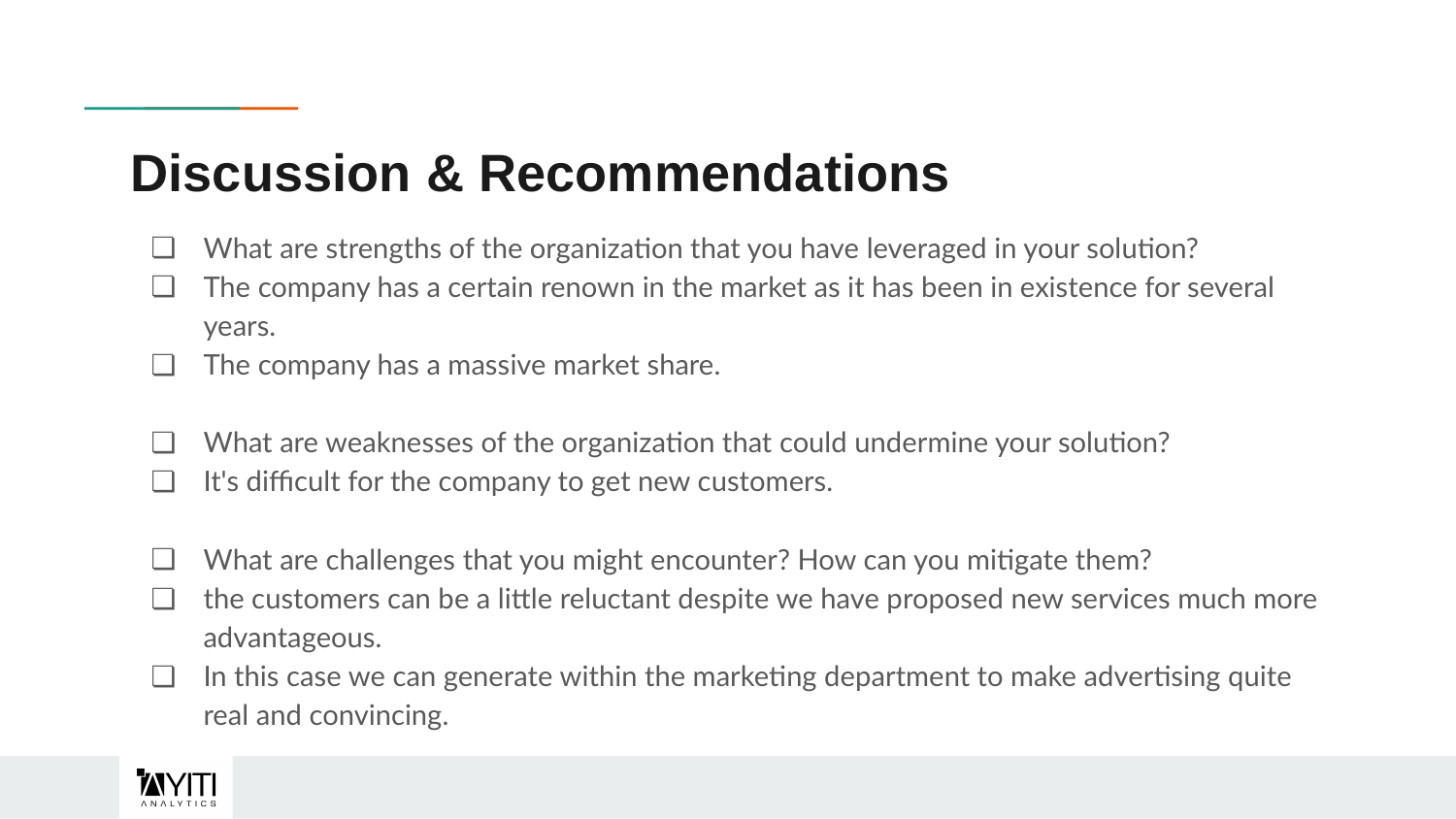

# Discussion & Recommendations
What are strengths of the organization that you have leveraged in your solution?
The company has a certain renown in the market as it has been in existence for several years.
The company has a massive market share.

What are weaknesses of the organization that could undermine your solution?
It's difficult for the company to get new customers.

What are challenges that you might encounter? How can you mitigate them?
the customers can be a little reluctant despite we have proposed new services much more advantageous.
In this case we can generate within the marketing department to make advertising quite real and convincing.